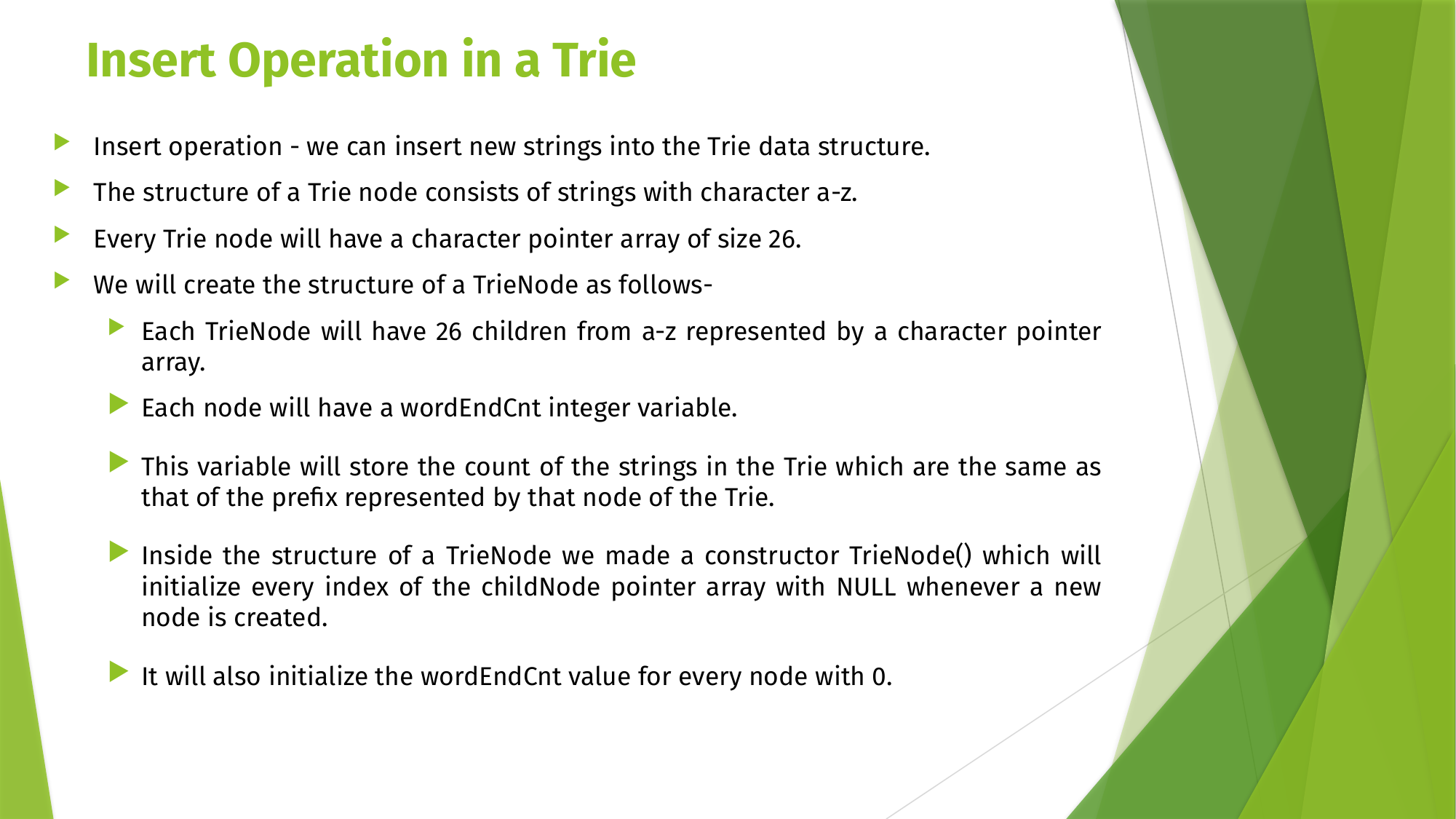

# Insert Operation in a Trie
Insert operation - we can insert new strings into the Trie data structure.
The structure of a Trie node consists of strings with character a-z.
Every Trie node will have a character pointer array of size 26.
We will create the structure of a TrieNode as follows-
Each TrieNode will have 26 children from a-z represented by a character pointer array.
Each node will have a wordEndCnt integer variable.
This variable will store the count of the strings in the Trie which are the same as that of the prefix represented by that node of the Trie.
Inside the structure of a TrieNode we made a constructor TrieNode() which will initialize every index of the childNode pointer array with NULL whenever a new node is created.
It will also initialize the wordEndCnt value for every node with 0.